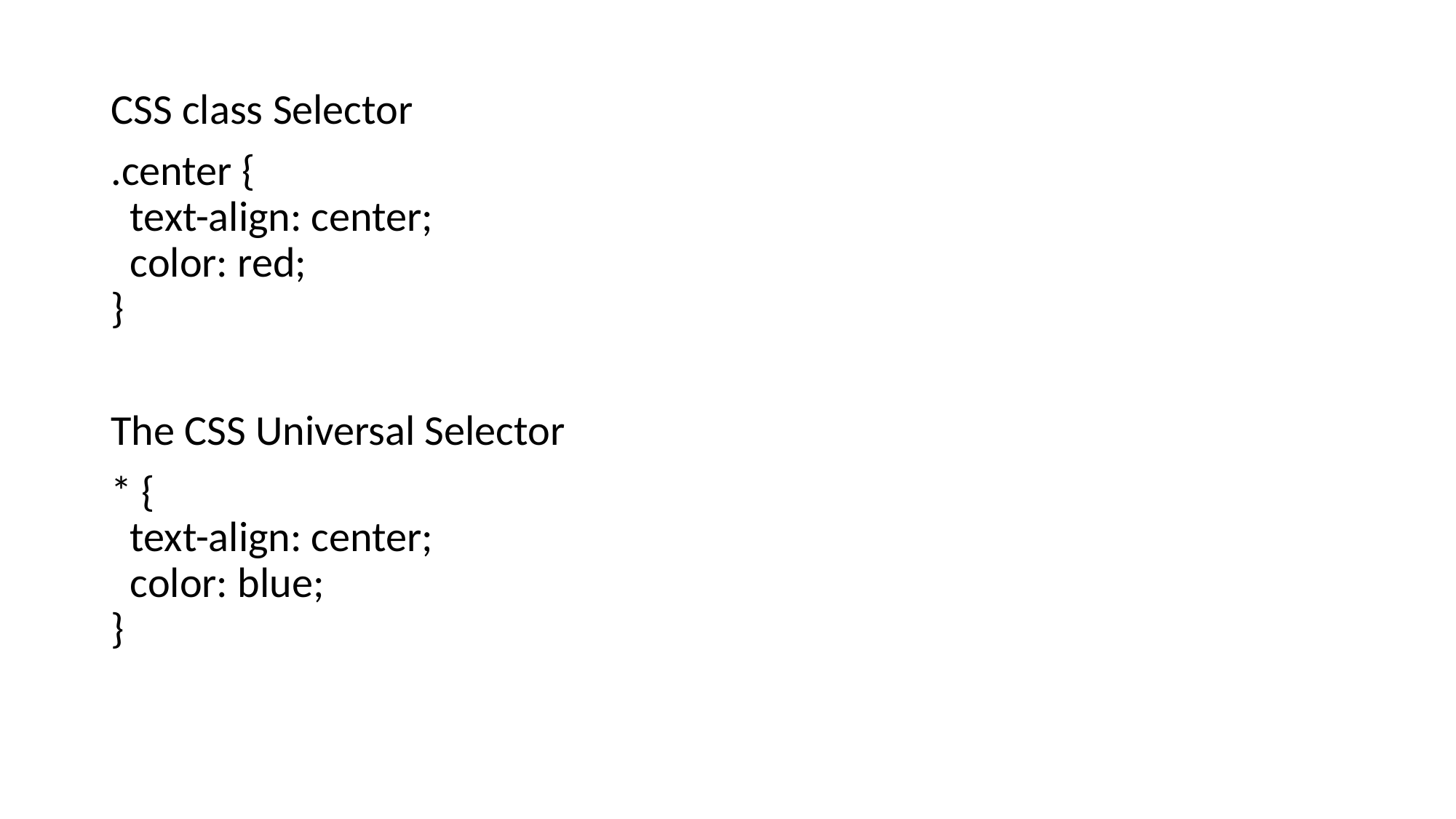

CSS class Selector
.center {
  text-align: center;
  color: red;
}

The CSS Universal Selector
* {
  text-align: center;
  color: blue;
}